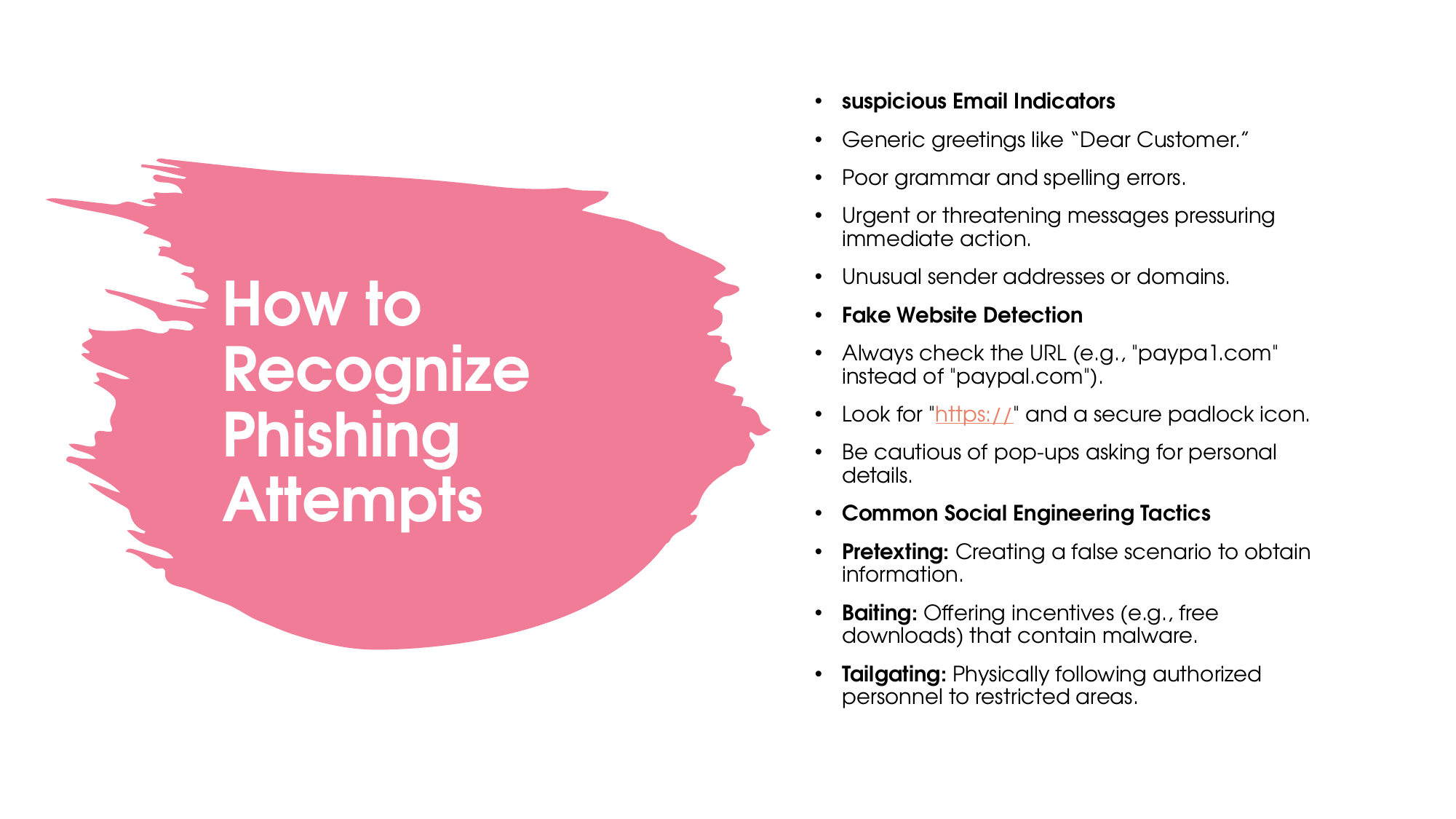

suspicious Email Indicators
Generic greetings like “Dear Customer.”
Poor grammar and spelling errors.
Urgent or threatening messages pressuring immediate action.
Unusual sender addresses or domains.
Fake Website Detection
Always check the URL (e.g., "paypa1.com" instead of "paypal.com").
Look for "https://" and a secure padlock icon.
Be cautious of pop-ups asking for personal details.
Common Social Engineering Tactics
Pretexting: Creating a false scenario to obtain information.
Baiting: Offering incentives (e.g., free downloads) that contain malware.
Tailgating: Physically following authorized personnel to restricted areas.

# How to Recognize Phishing Attempts